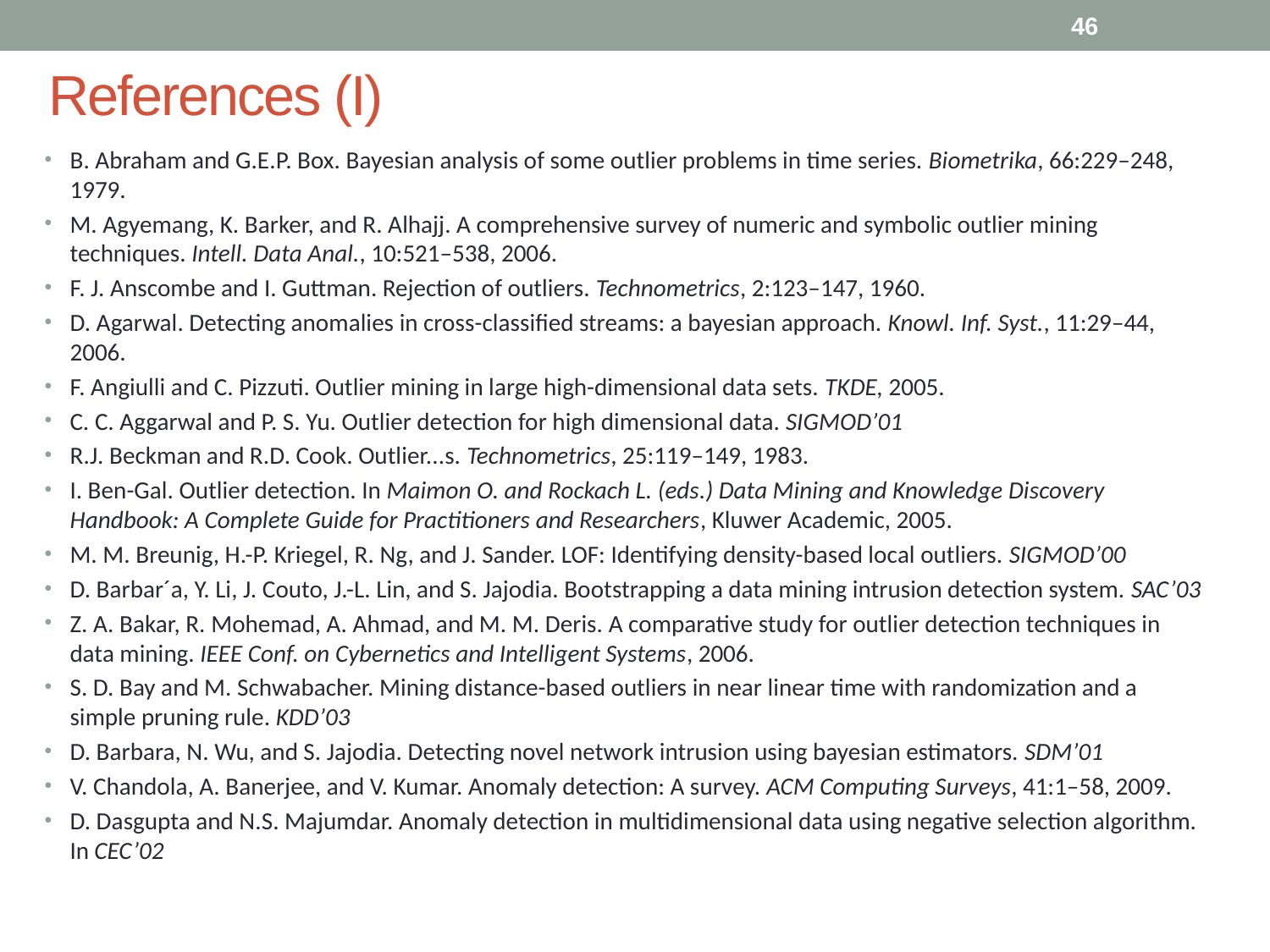

46
# References (I)
B. Abraham and G.E.P. Box. Bayesian analysis of some outlier problems in time series. Biometrika, 66:229–248, 1979.
M. Agyemang, K. Barker, and R. Alhajj. A comprehensive survey of numeric and symbolic outlier mining techniques. Intell. Data Anal., 10:521–538, 2006.
F. J. Anscombe and I. Guttman. Rejection of outliers. Technometrics, 2:123–147, 1960.
D. Agarwal. Detecting anomalies in cross-classified streams: a bayesian approach. Knowl. Inf. Syst., 11:29–44, 2006.
F. Angiulli and C. Pizzuti. Outlier mining in large high-dimensional data sets. TKDE, 2005.
C. C. Aggarwal and P. S. Yu. Outlier detection for high dimensional data. SIGMOD’01
R.J. Beckman and R.D. Cook. Outlier...s. Technometrics, 25:119–149, 1983.
I. Ben-Gal. Outlier detection. In Maimon O. and Rockach L. (eds.) Data Mining and Knowledge Discovery Handbook: A Complete Guide for Practitioners and Researchers, Kluwer Academic, 2005.
M. M. Breunig, H.-P. Kriegel, R. Ng, and J. Sander. LOF: Identifying density-based local outliers. SIGMOD’00
D. Barbar´a, Y. Li, J. Couto, J.-L. Lin, and S. Jajodia. Bootstrapping a data mining intrusion detection system. SAC’03
Z. A. Bakar, R. Mohemad, A. Ahmad, and M. M. Deris. A comparative study for outlier detection techniques in data mining. IEEE Conf. on Cybernetics and Intelligent Systems, 2006.
S. D. Bay and M. Schwabacher. Mining distance-based outliers in near linear time with randomization and a simple pruning rule. KDD’03
D. Barbara, N. Wu, and S. Jajodia. Detecting novel network intrusion using bayesian estimators. SDM’01
V. Chandola, A. Banerjee, and V. Kumar. Anomaly detection: A survey. ACM Computing Surveys, 41:1–58, 2009.
D. Dasgupta and N.S. Majumdar. Anomaly detection in multidimensional data using negative selection algorithm. In CEC’02